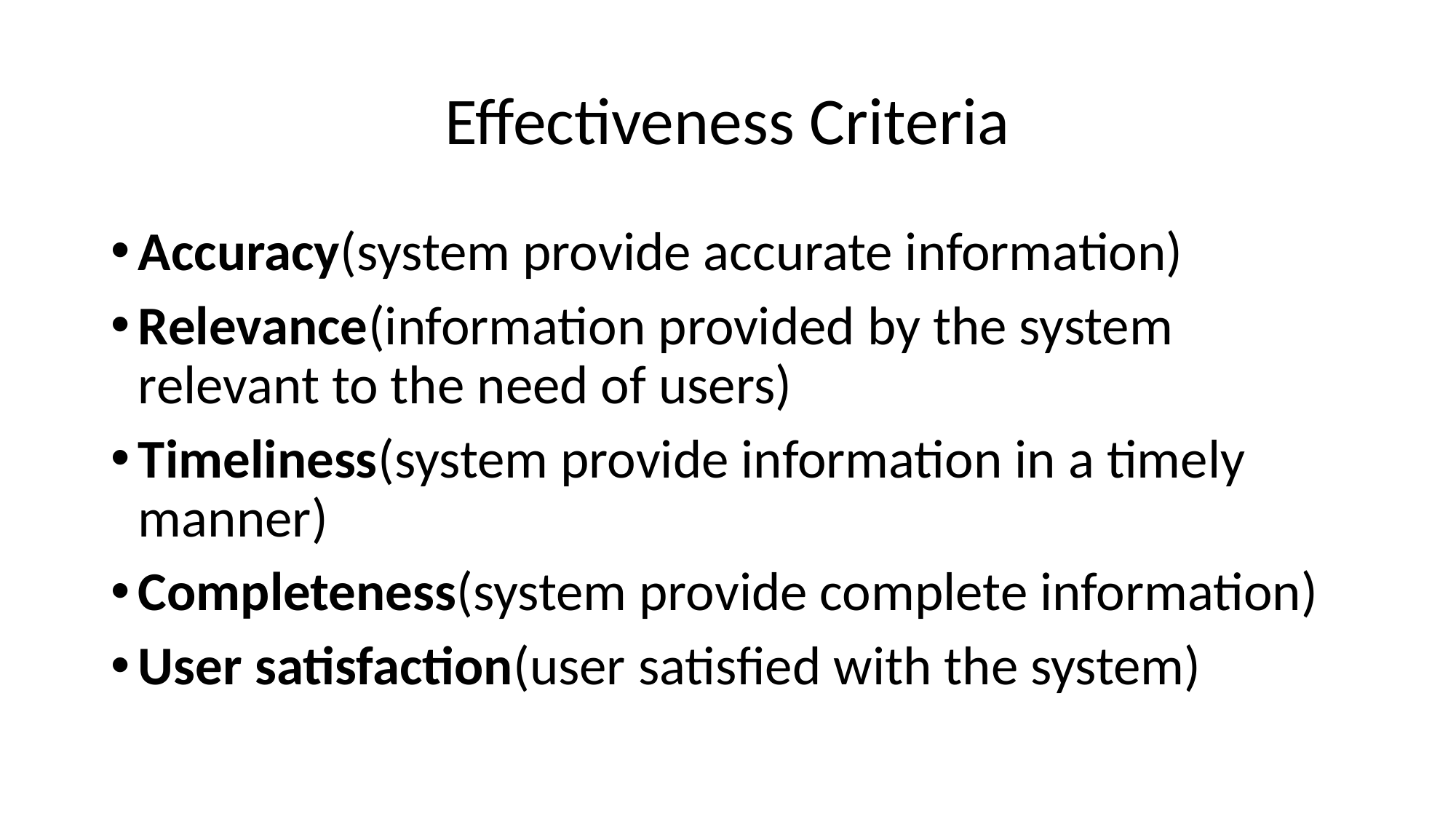

# Effectiveness Criteria
Accuracy(system provide accurate information)
Relevance(information provided by the system relevant to the need of users)
Timeliness(system provide information in a timely manner)
Completeness(system provide complete information)
User satisfaction(user satisfied with the system)